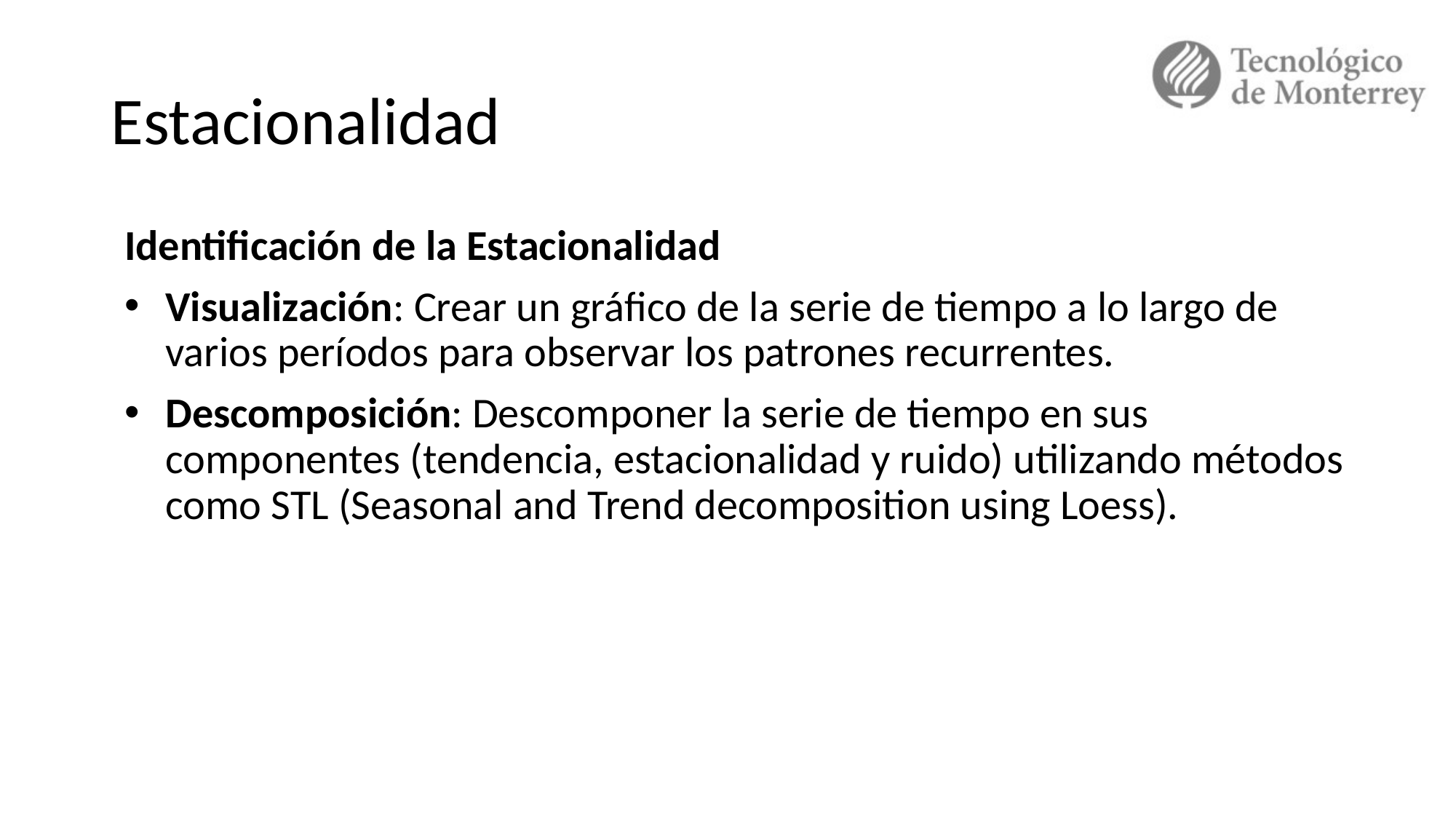

# Estacionalidad
Identificación de la Estacionalidad
Visualización: Crear un gráfico de la serie de tiempo a lo largo de varios períodos para observar los patrones recurrentes.
Descomposición: Descomponer la serie de tiempo en sus componentes (tendencia, estacionalidad y ruido) utilizando métodos como STL (Seasonal and Trend decomposition using Loess).